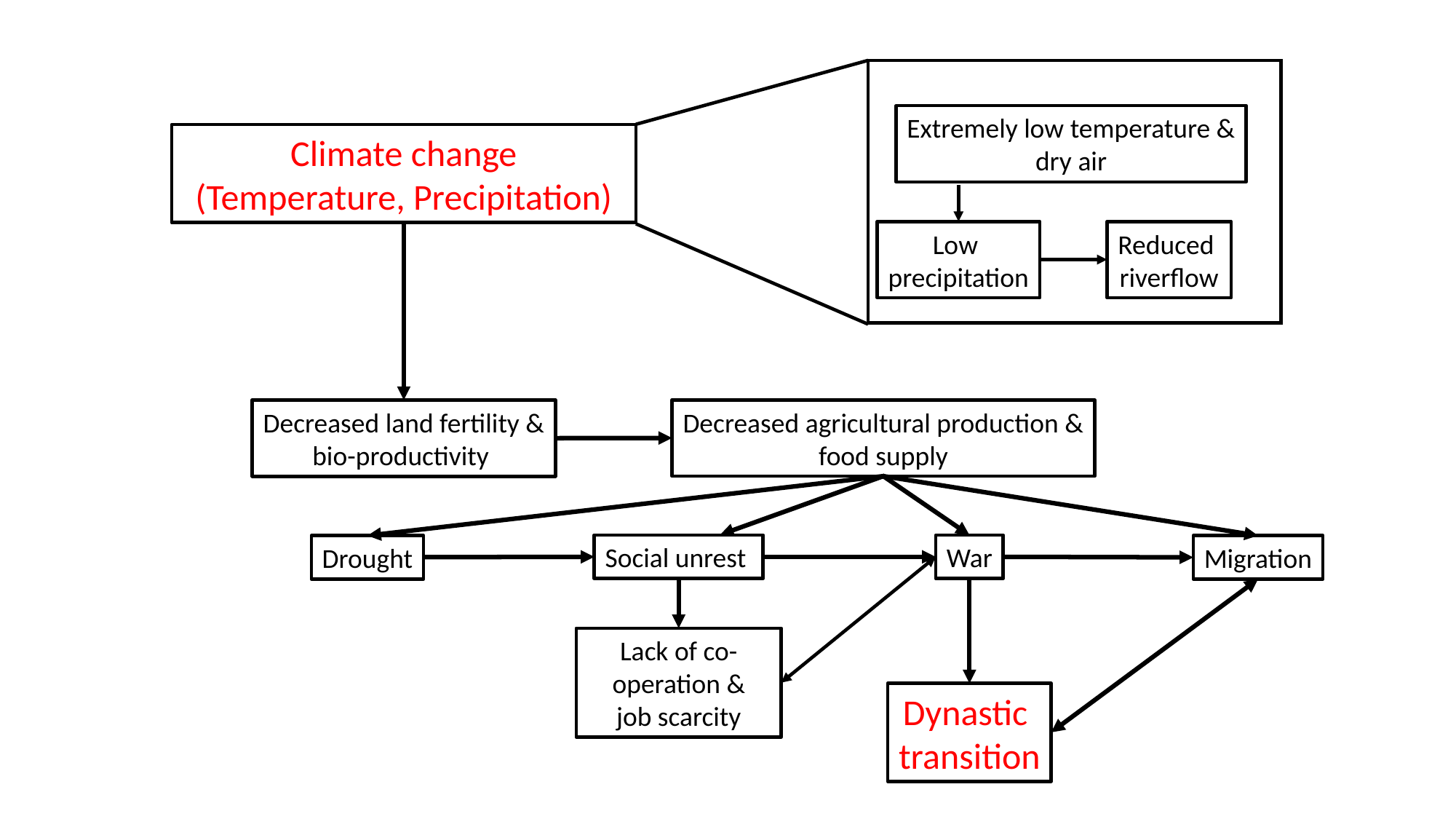

Extremely low temperature &
dry air
Climate change
(Temperature, Precipitation)
Low
precipitation
Reduced
riverflow
Decreased agricultural production &
food supply
Decreased land fertility &
bio-productivity
Social unrest
War
Drought
Migration
Lack of co-operation &
job scarcity
Dynastic
transition